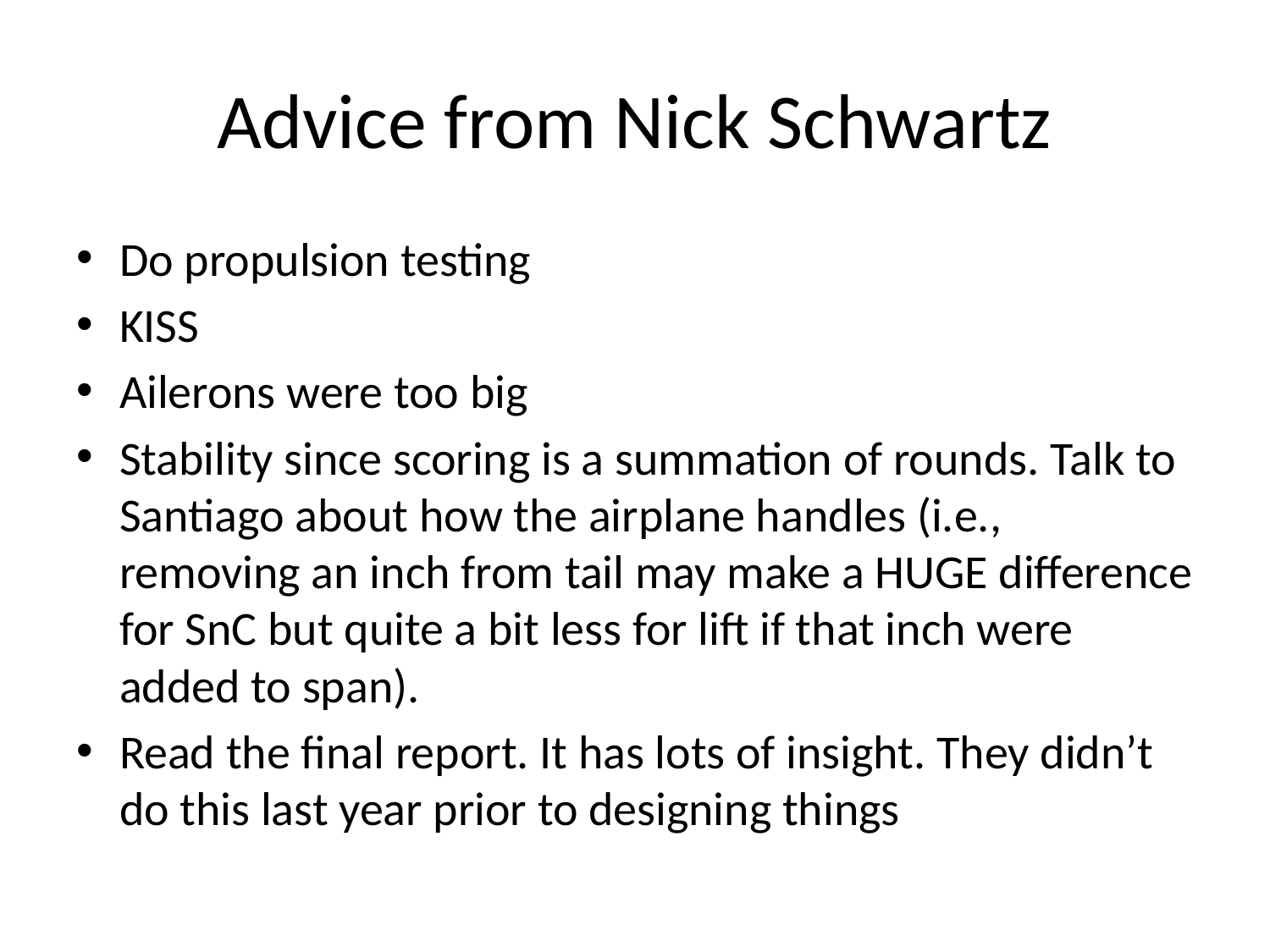

# Advice from Nick Schwartz
Do propulsion testing
KISS
Ailerons were too big
Stability since scoring is a summation of rounds. Talk to Santiago about how the airplane handles (i.e., removing an inch from tail may make a HUGE difference for SnC but quite a bit less for lift if that inch were added to span).
Read the final report. It has lots of insight. They didn’t do this last year prior to designing things